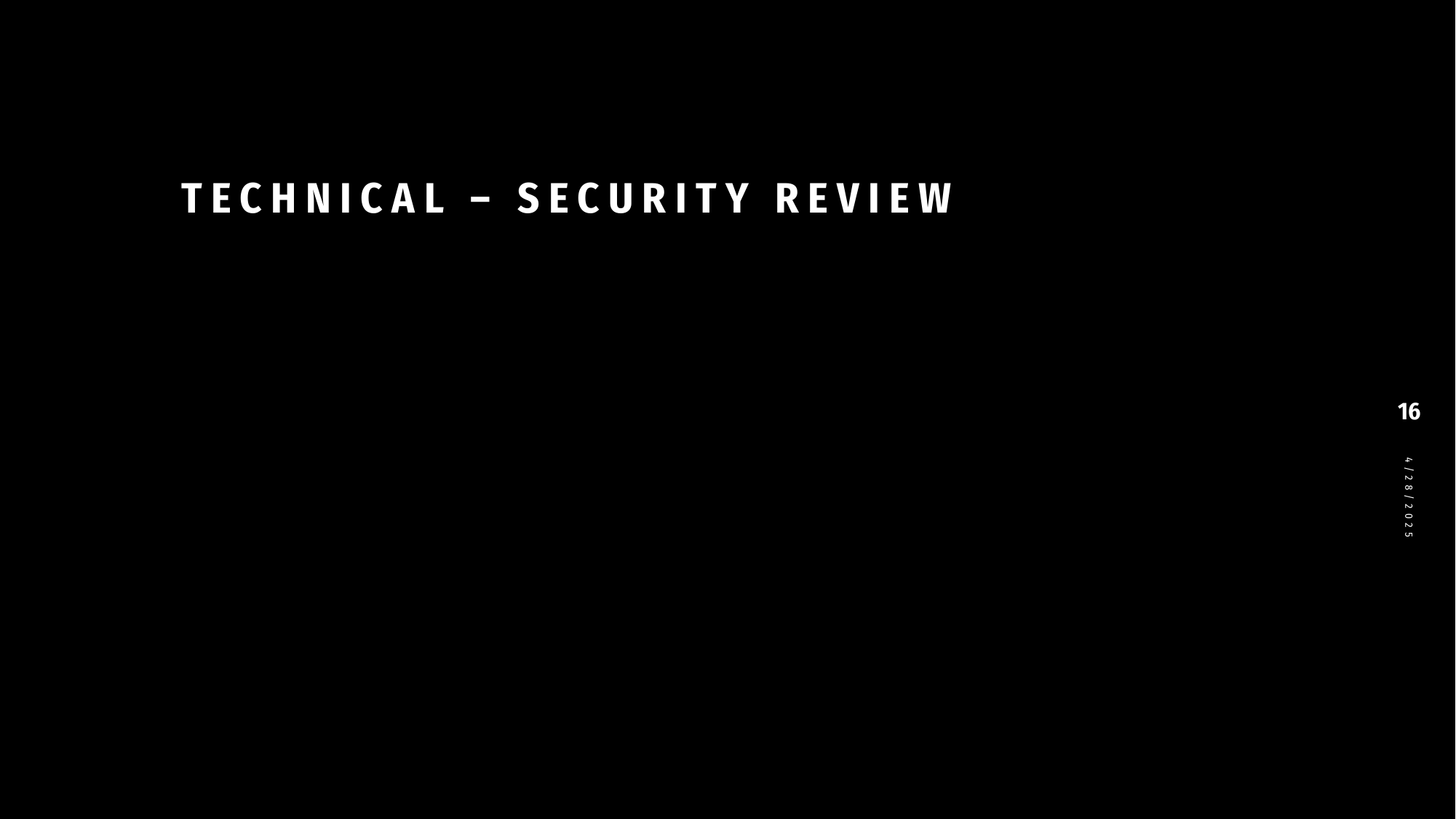

# Technical – Security Review

16
4/28/2025